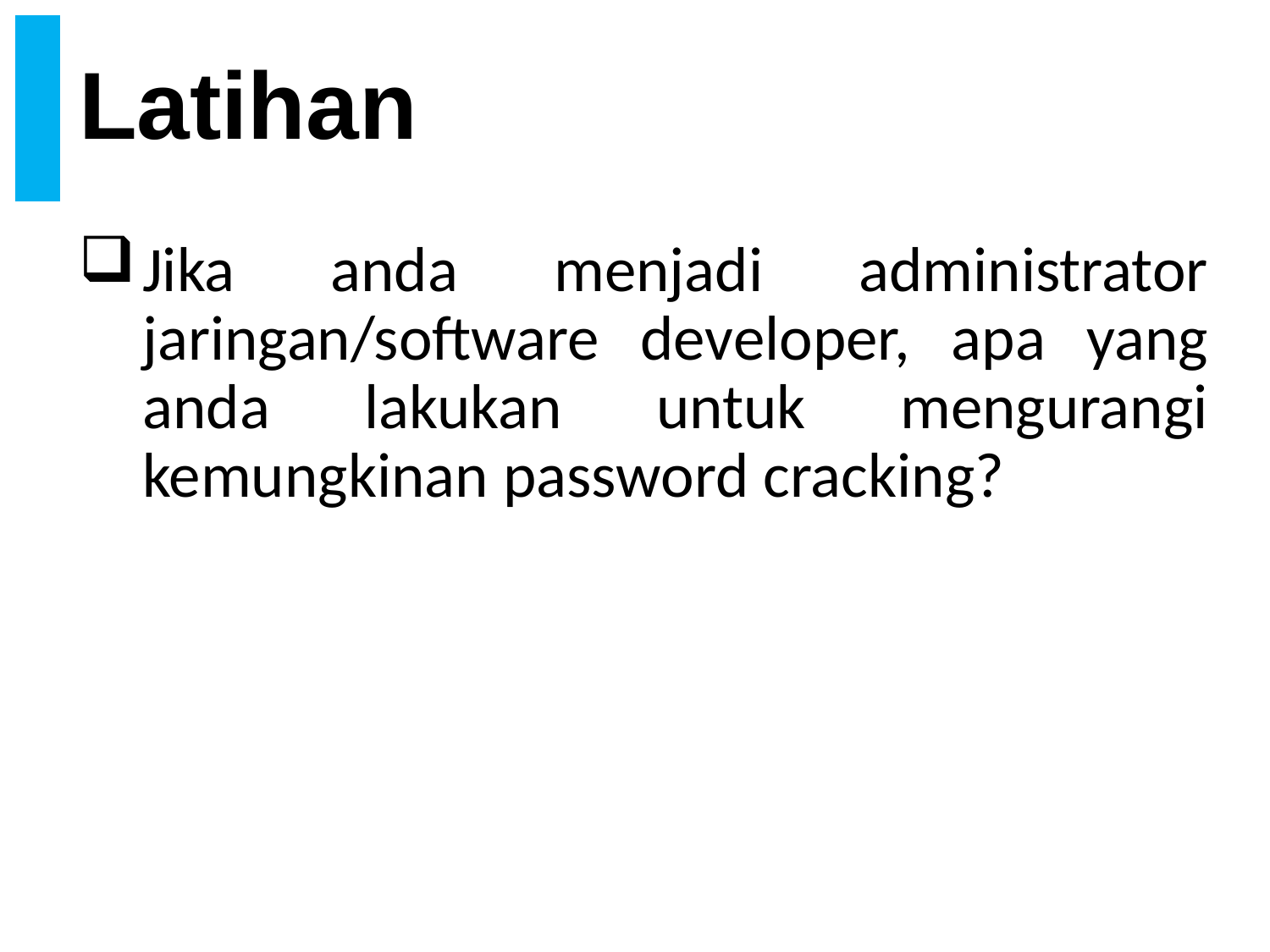

# Latihan
Jika anda menjadi administrator jaringan/software developer, apa yang anda lakukan untuk mengurangi kemungkinan password cracking?